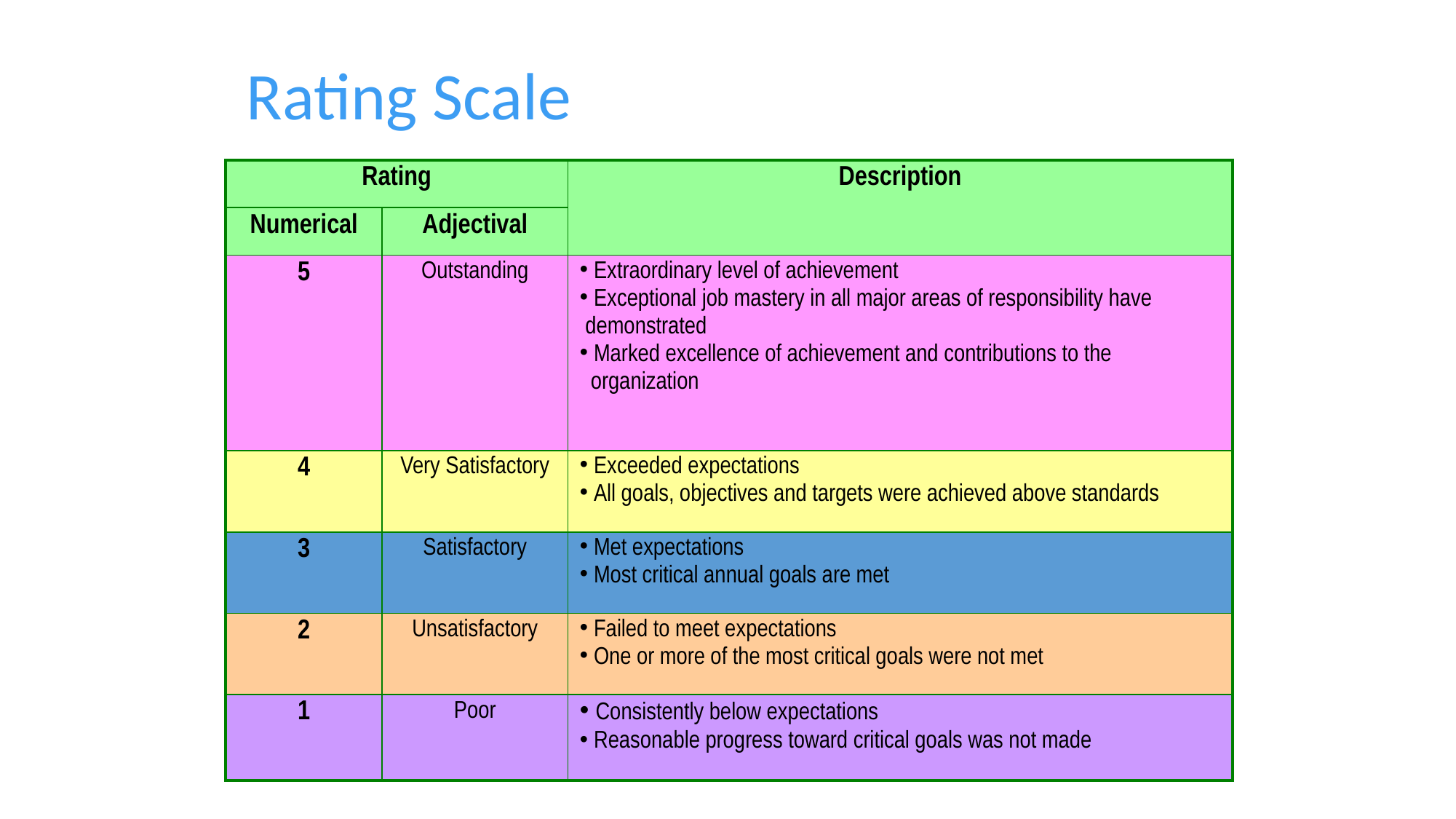

# Rating Scale
| Rating |  | Description |
| --- | --- | --- |
| Numerical | Adjectival |  |
| 5 | Outstanding | Extraordinary level of achievement Exceptional job mastery in all major areas of responsibility have demonstrated Marked excellence of achievement and contributions to the organization |
| 4 | Very Satisfactory | Exceeded expectations All goals, objectives and targets were achieved above standards |
| 3 | Satisfactory | Met expectations Most critical annual goals are met |
| 2 | Unsatisfactory | Failed to meet expectations One or more of the most critical goals were not met |
| 1 | Poor | Consistently below expectations Reasonable progress toward critical goals was not made |